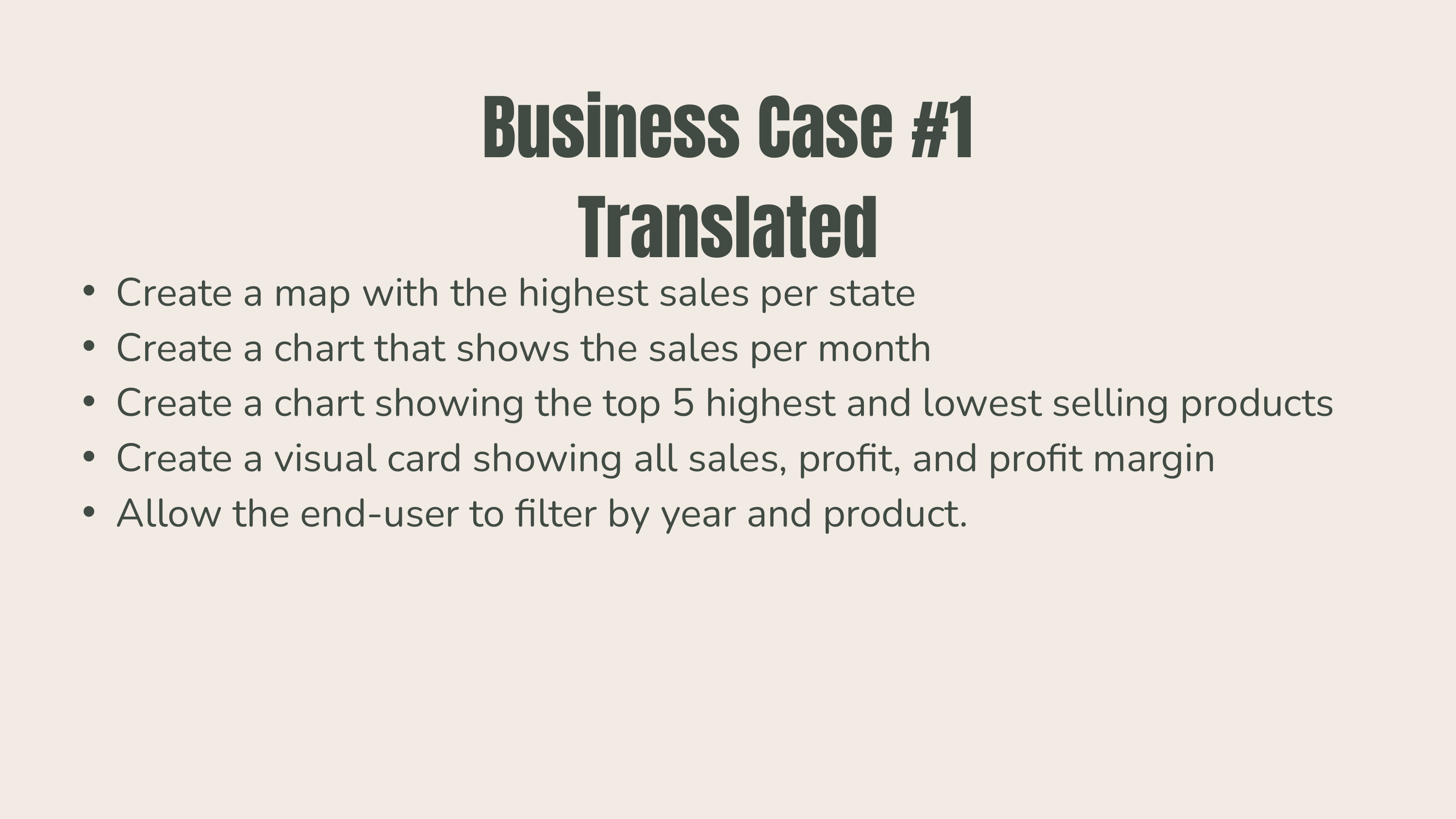

Business Case #1 Translated
Create a map with the highest sales per state
Create a chart that shows the sales per month
Create a chart showing the top 5 highest and lowest selling products
Create a visual card showing all sales, profit, and profit margin
Allow the end-user to filter by year and product.